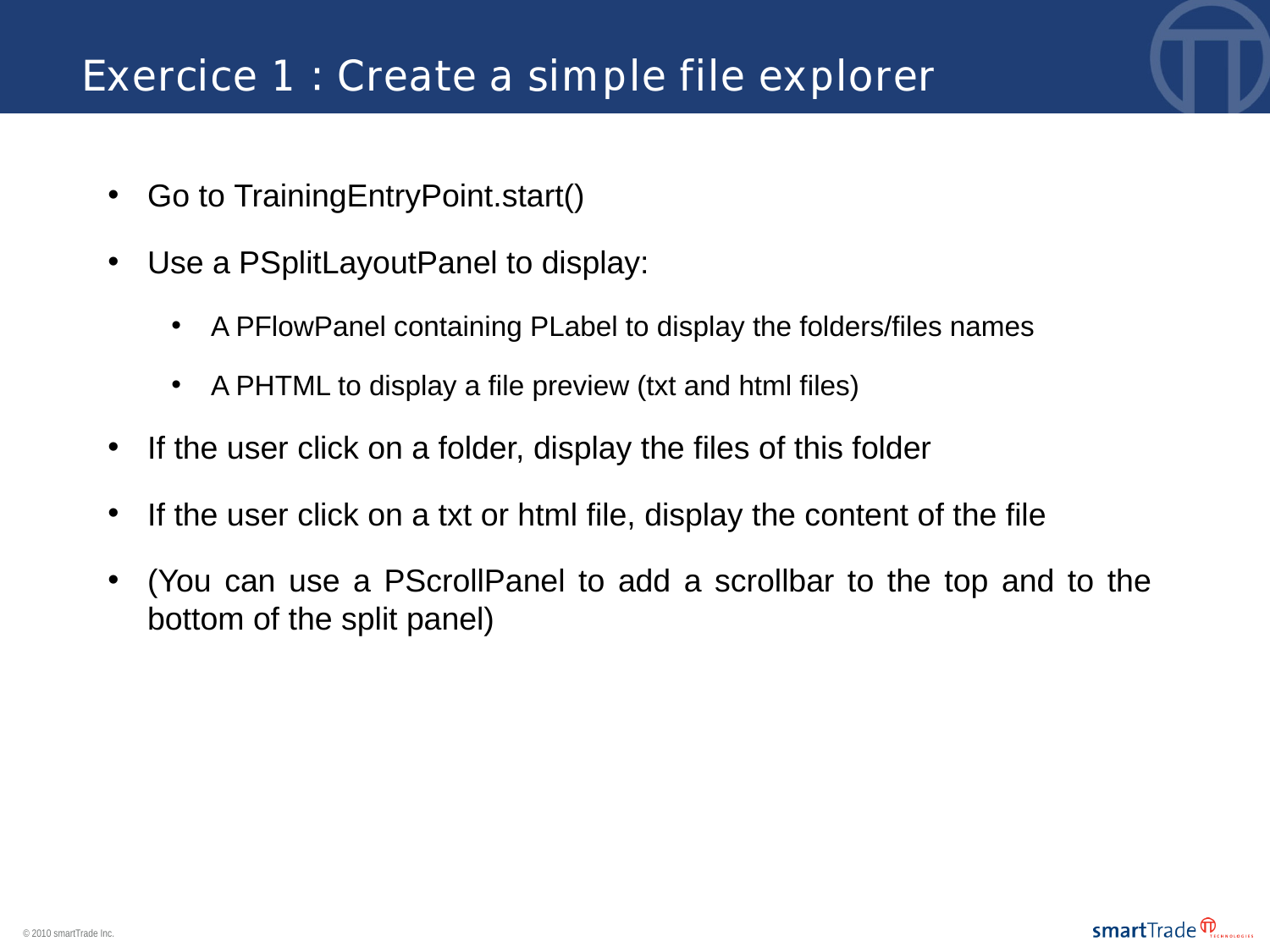

Exercice 1 : Create a simple file explorer
Go to TrainingEntryPoint.start()
Use a PSplitLayoutPanel to display:
A PFlowPanel containing PLabel to display the folders/files names
A PHTML to display a file preview (txt and html files)
If the user click on a folder, display the files of this folder
If the user click on a txt or html file, display the content of the file
(You can use a PScrollPanel to add a scrollbar to the top and to the bottom of the split panel)